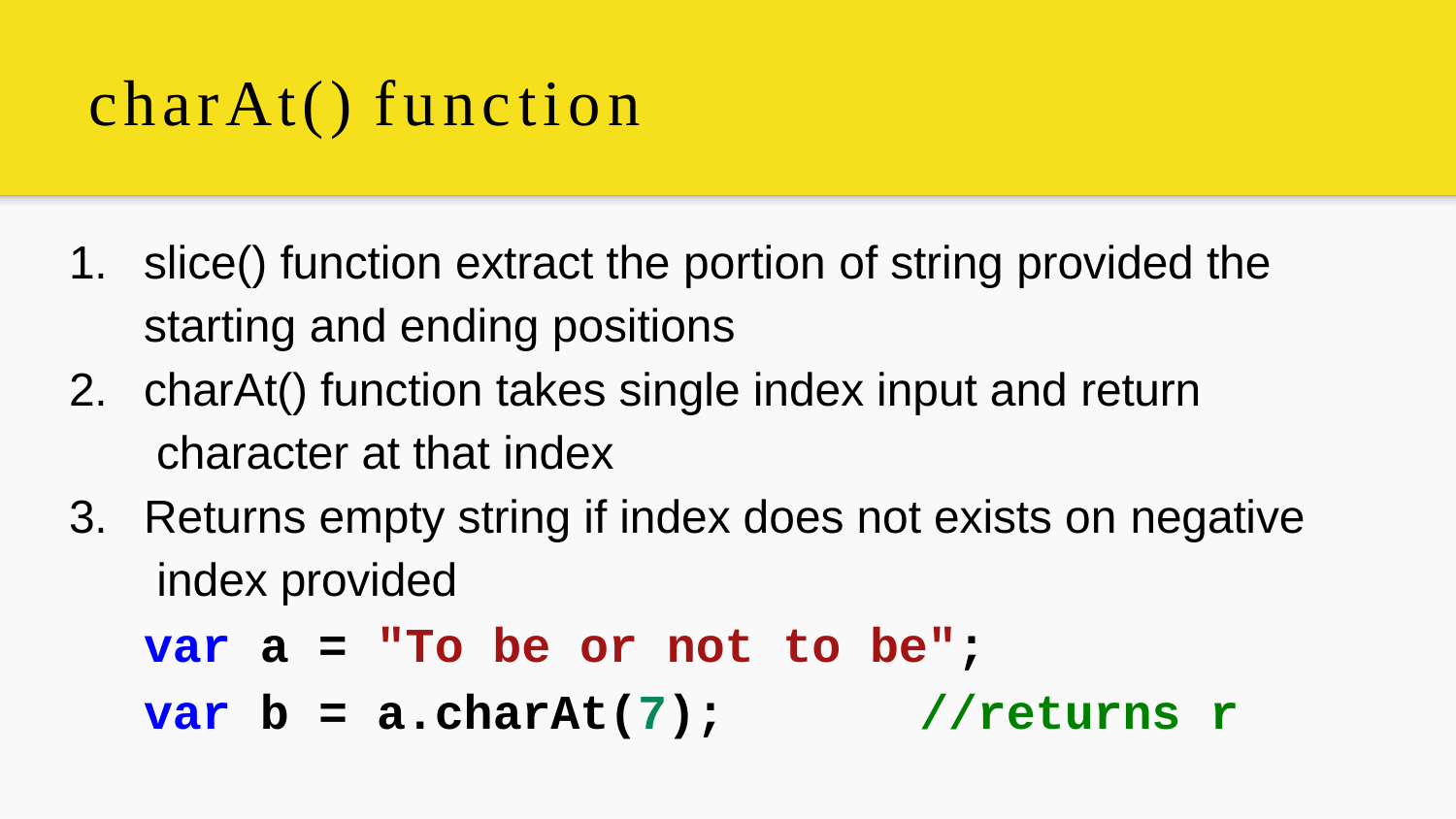

# charAt() function

slice() function extract the portion of string provided the  starting and ending positions
charAt() function takes single index input and return  character at that index
Returns empty string if index does not exists on negative  index provided
var a = "To be or not to be";
var b = a.charAt(7);	//returns r